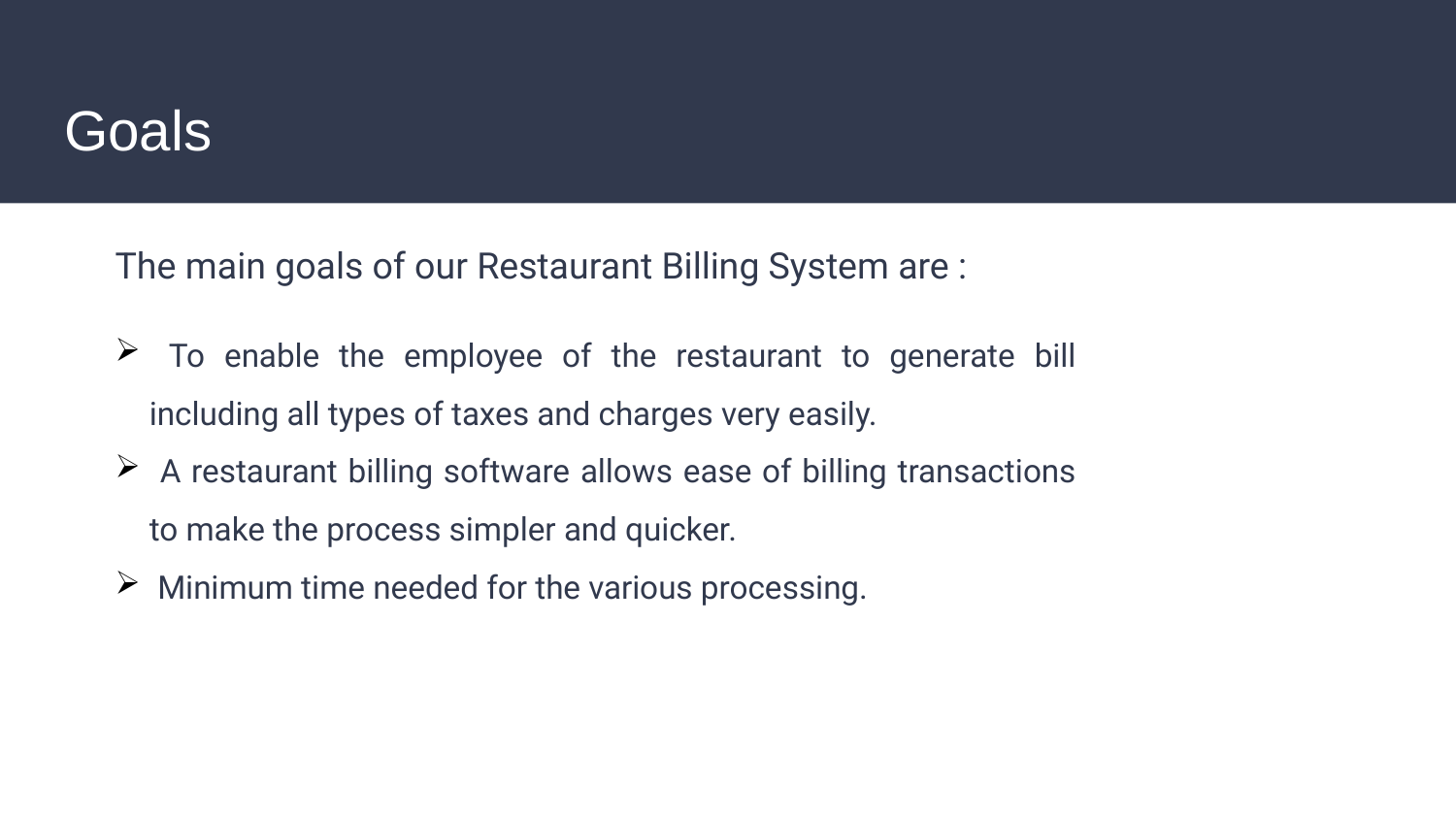

# Goals
The main goals of our Restaurant Billing System are :

 To enable the employee of the restaurant to generate bill including all types of taxes and charges very easily.
 A restaurant billing software allows ease of billing transactions to make the process simpler and quicker.
 Minimum time needed for the various processing.